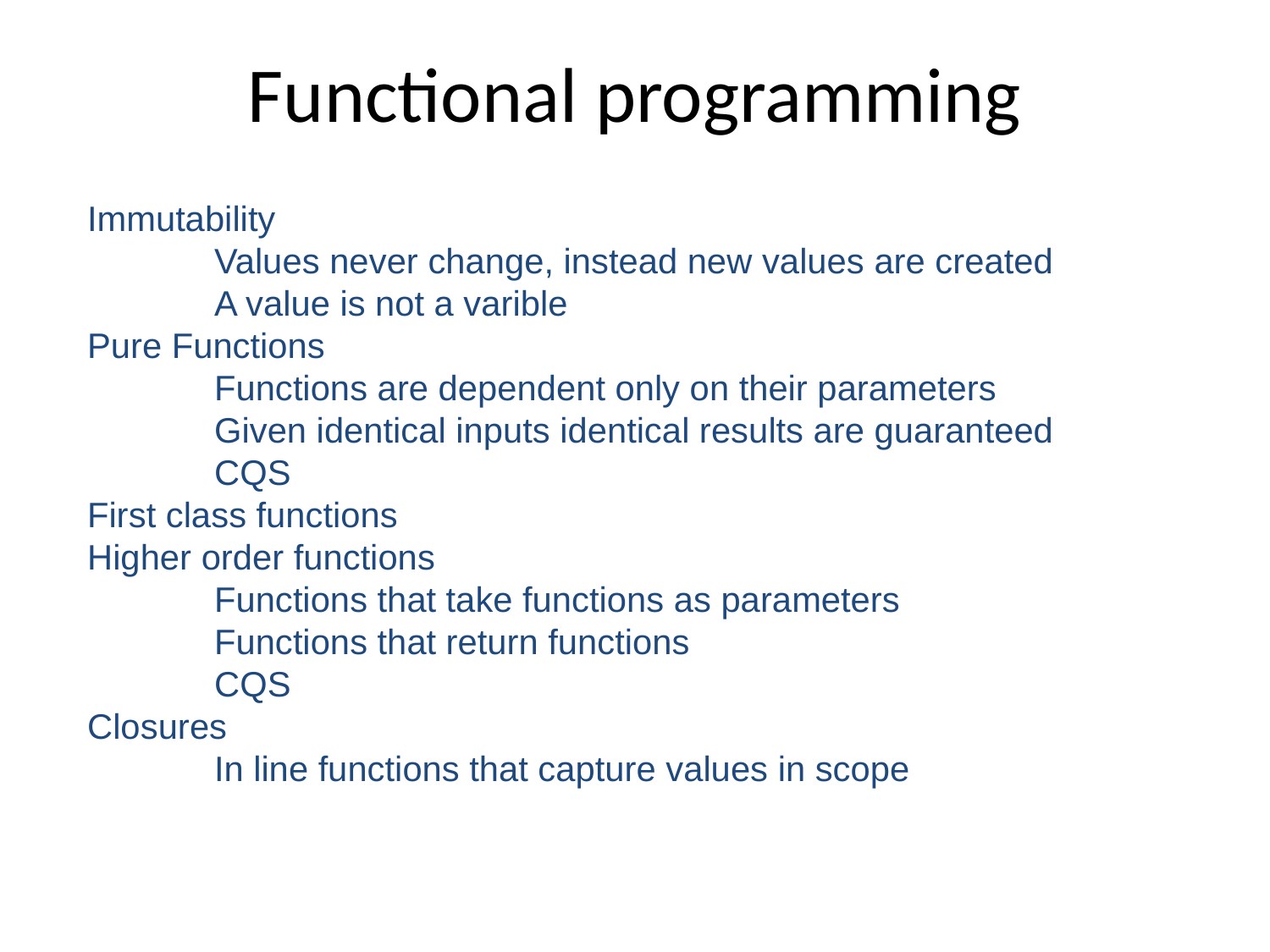

Functional programming
Immutability
	Values never change, instead new values are created
	A value is not a varible
Pure Functions
	Functions are dependent only on their parameters
	Given identical inputs identical results are guaranteed
	CQS
First class functions
Higher order functions
	Functions that take functions as parameters
	Functions that return functions
	CQS
Closures
	In line functions that capture values in scope